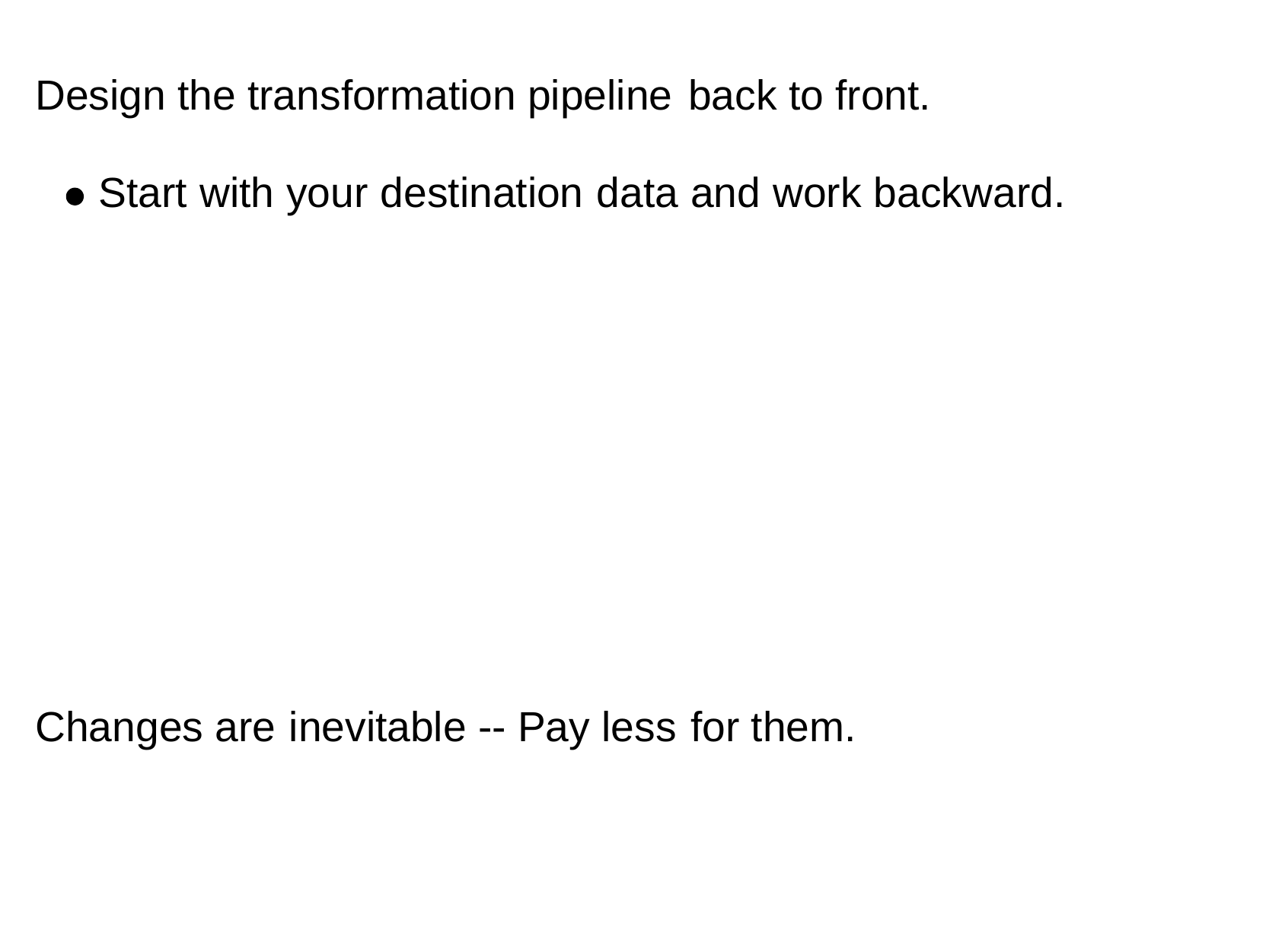

Design the transformation pipeline
back to front.
Start
with
your
destination
data
and
work
backward.

Changes are
inevitable -- Pay less
for them.